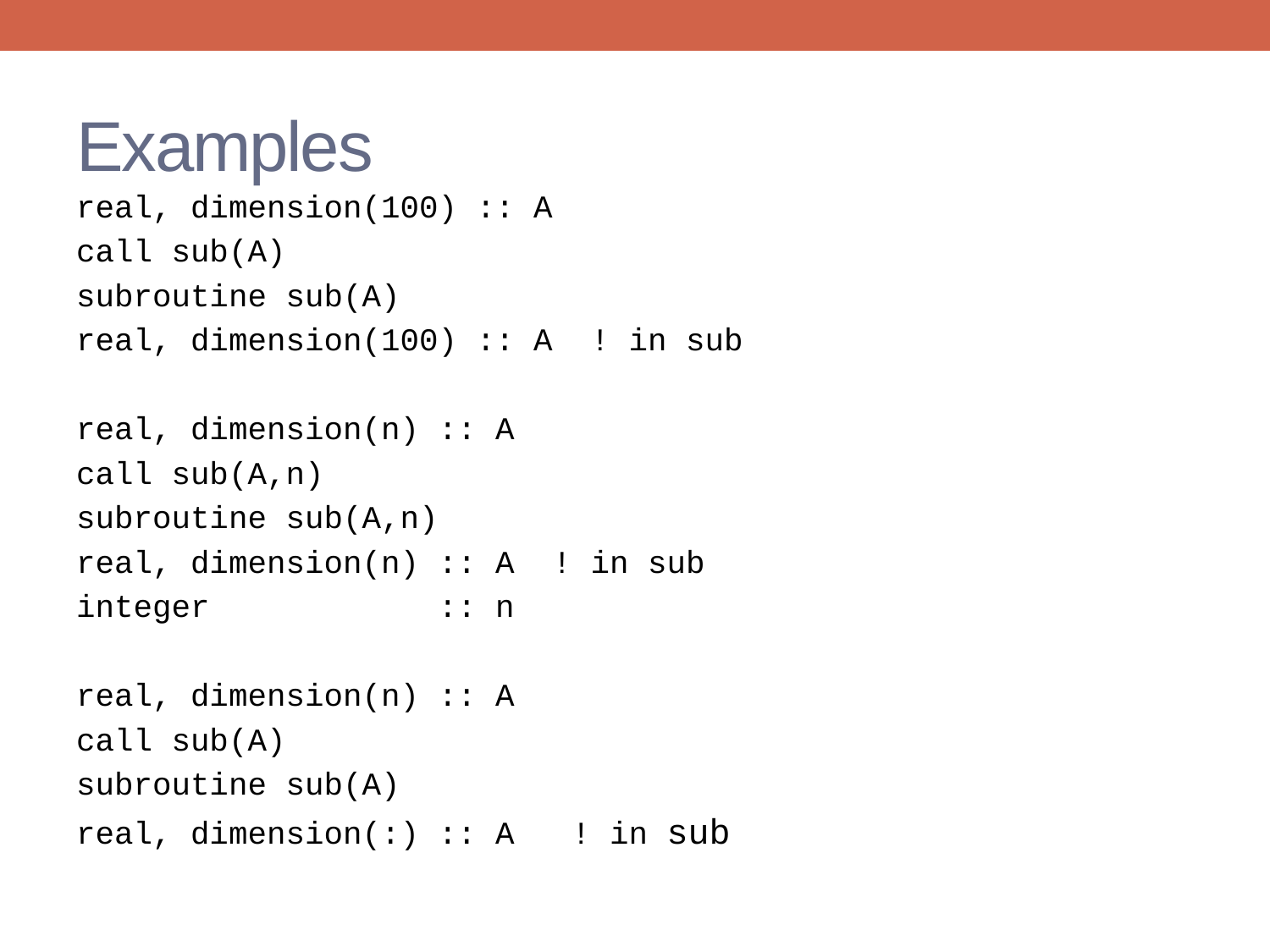

# Examples
real, dimension(100) :: A
call sub(A)
subroutine sub(A)
real, dimension(100) :: A  ! in sub

real, dimension(n) :: A
call sub(A,n)
subroutine sub(A,n)
real, dimension(n) :: A  ! in sub
integer            :: n

real, dimension(n) :: A
call sub(A)
subroutine sub(A)
real, dimension(:) :: A   ! in sub